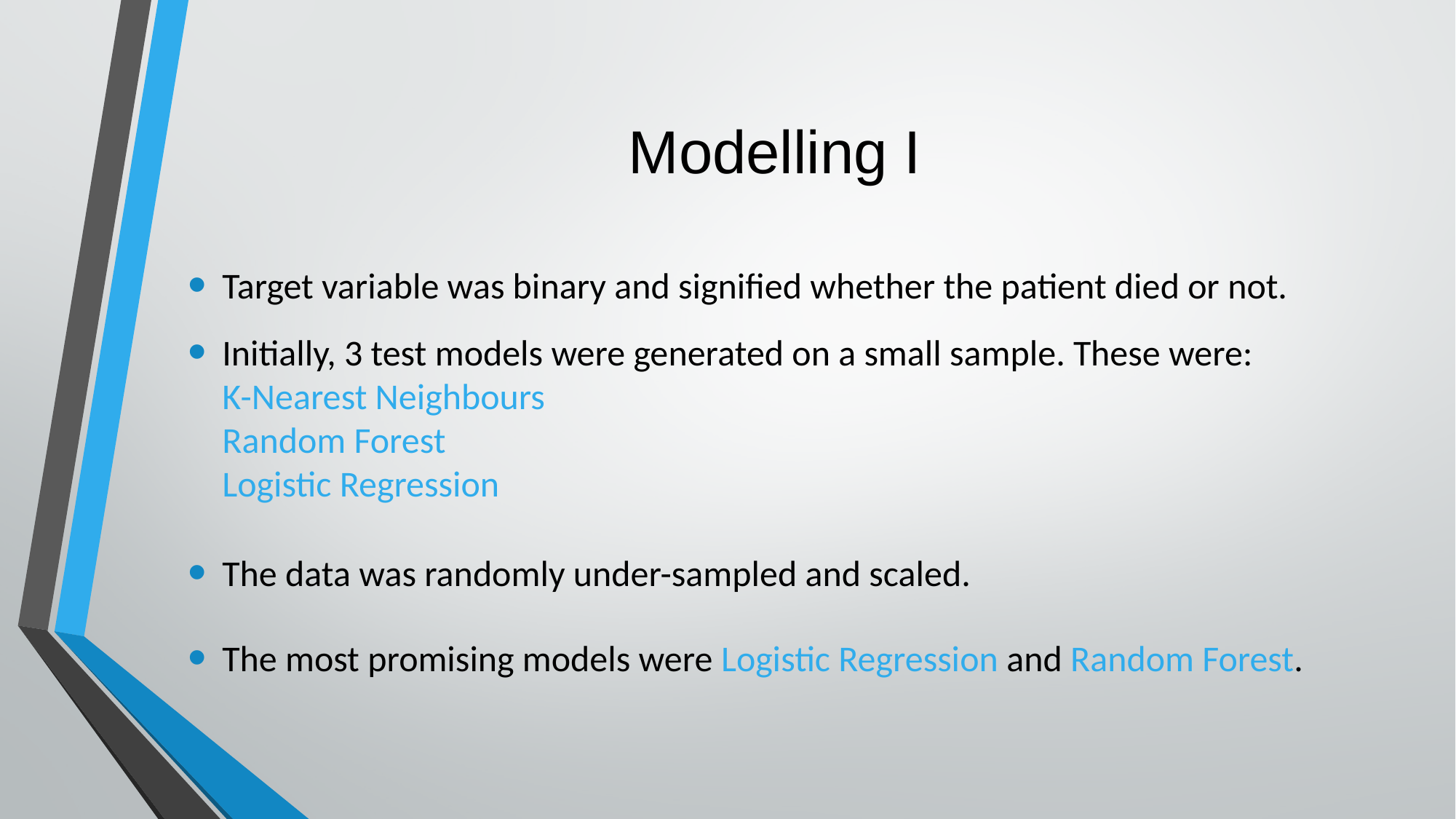

# Modelling I
Target variable was binary and signified whether the patient died or not.

Initially, 3 test models were generated on a small sample. These were:
K-Nearest Neighbours
Random Forest
Logistic Regression

The data was randomly under-sampled and scaled.
The most promising models were Logistic Regression and Random Forest.